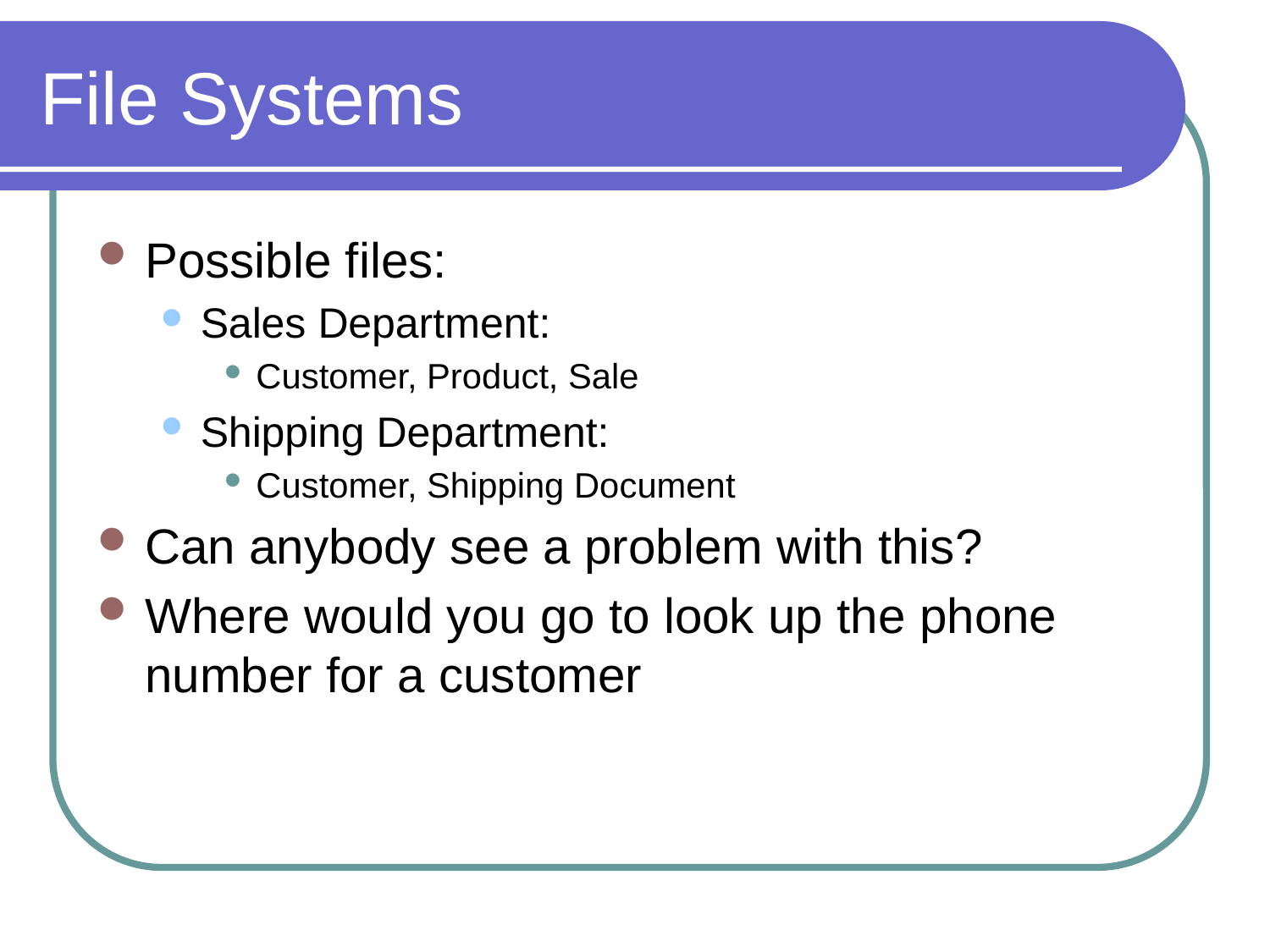

# File Systems
Possible files:
Sales Department:
Customer, Product, Sale
Shipping Department:
Customer, Shipping Document
Can anybody see a problem with this?
Where would you go to look up the phone number for a customer